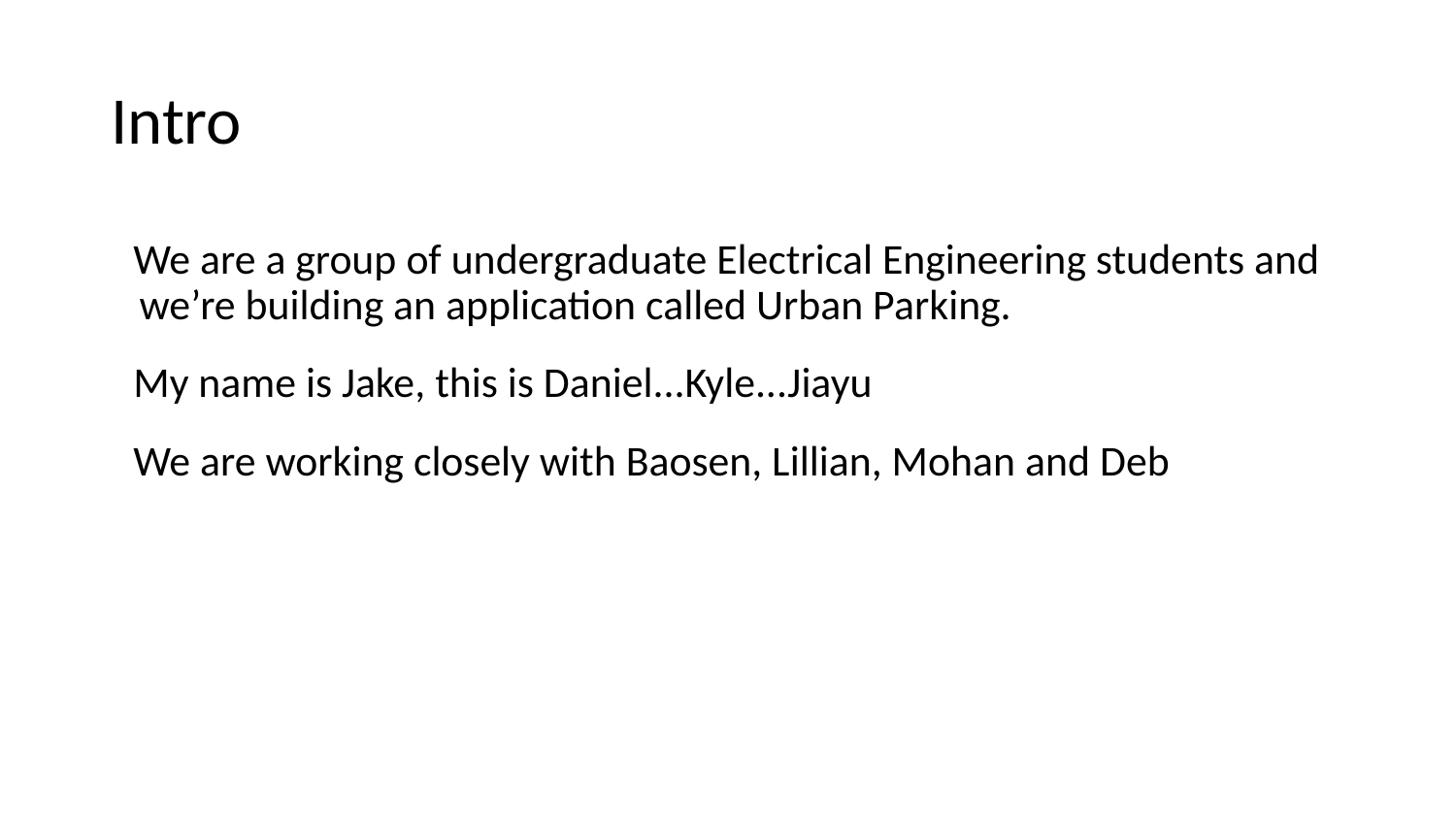

# Intro
We are a group of undergraduate Electrical Engineering students and we’re building an application called Urban Parking.
My name is Jake, this is Daniel...Kyle...Jiayu
We are working closely with Baosen, Lillian, Mohan and Deb